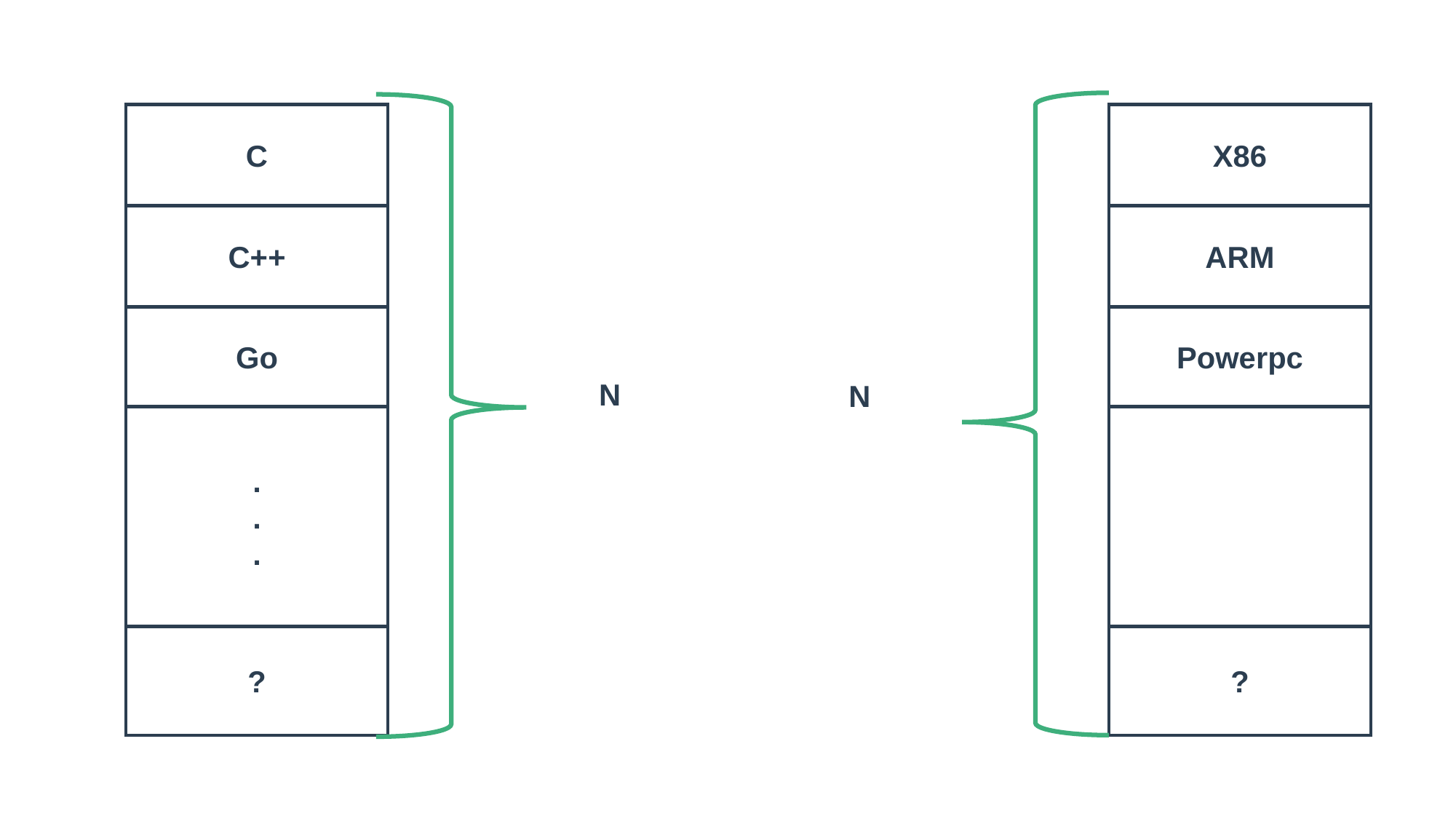

C
X86
C++
ARM
Go
Powerpc
N
N
.
.
.

?
?